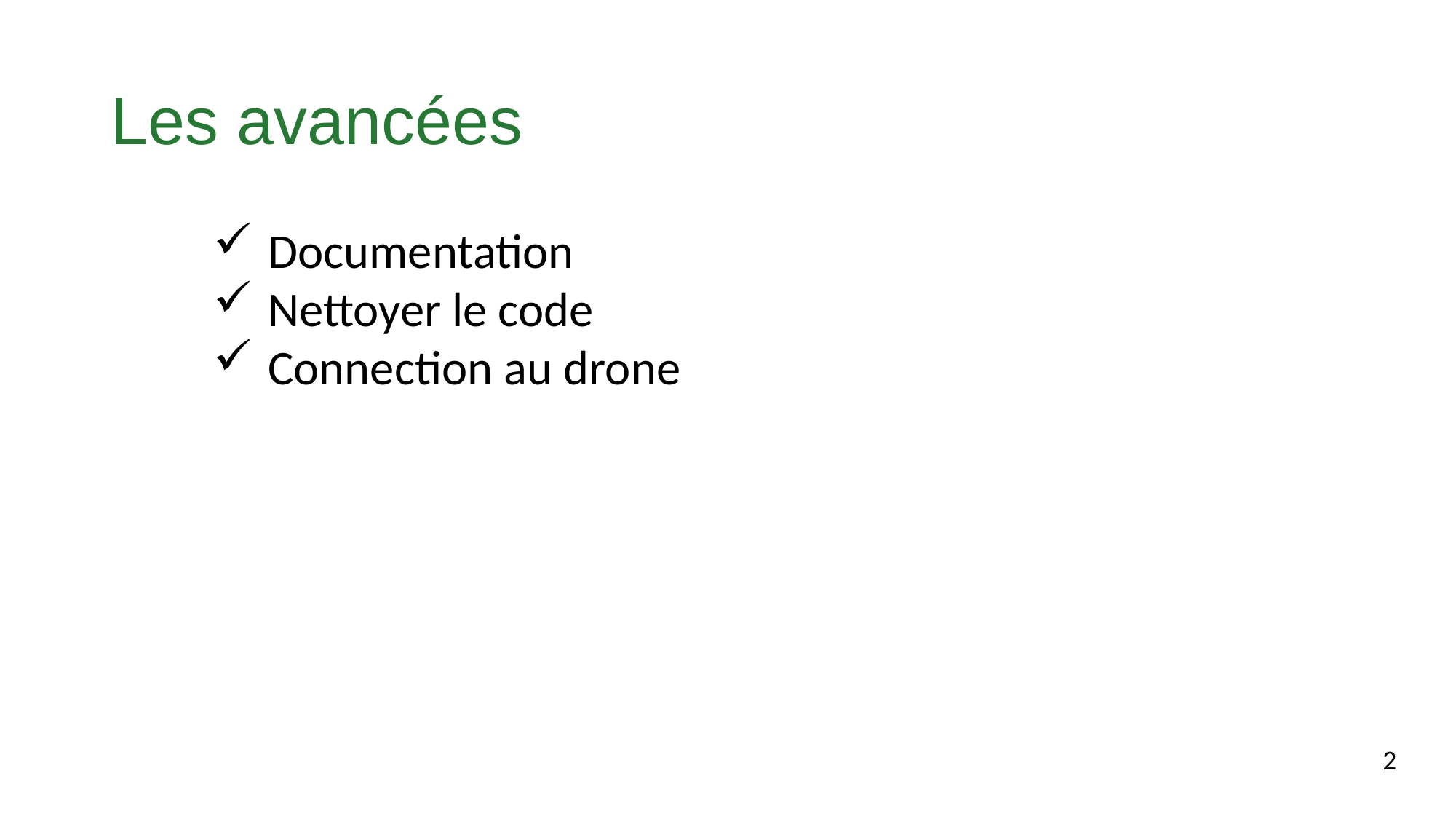

# Les avancées
Documentation
Nettoyer le code
Connection au drone

2